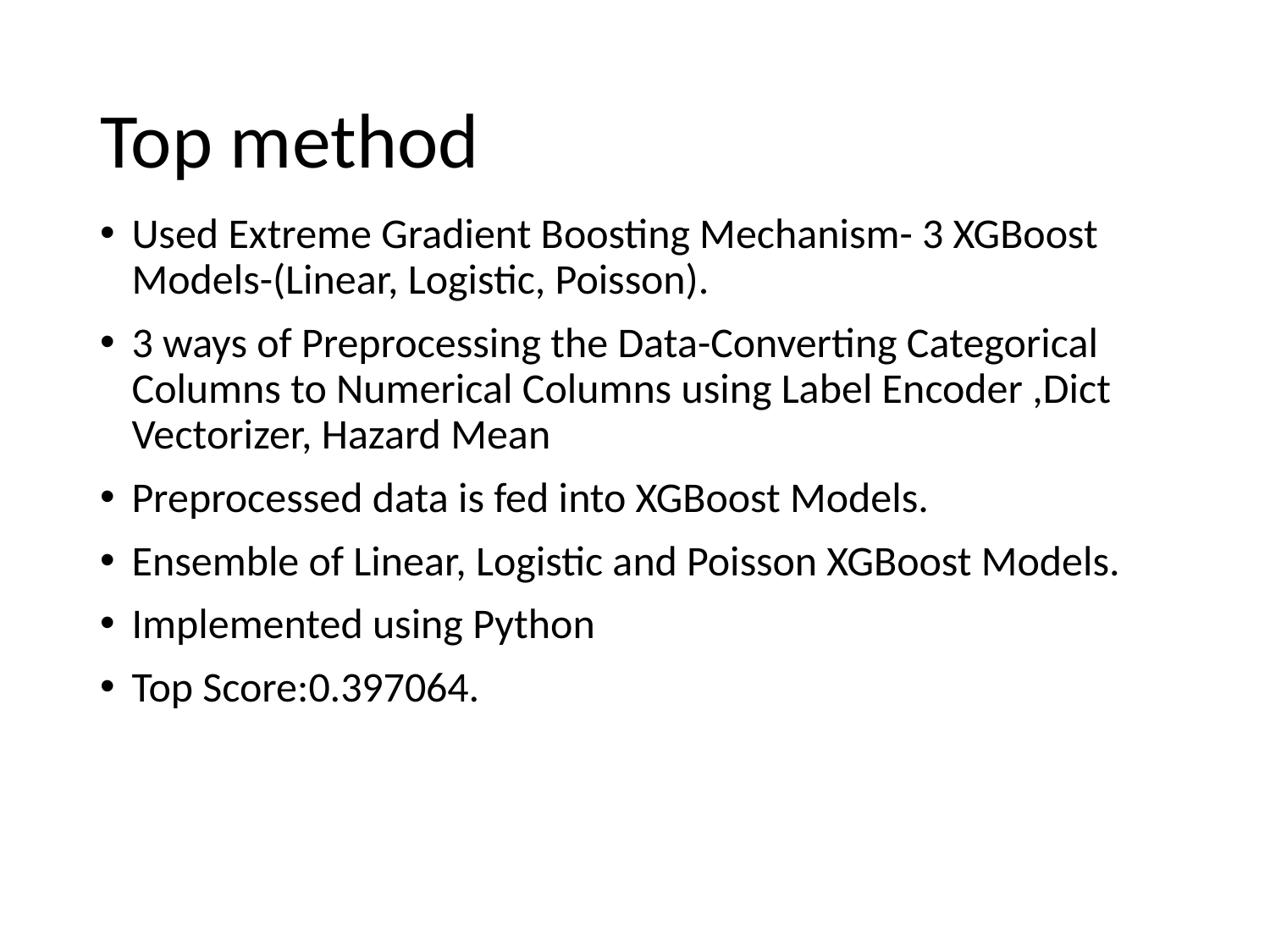

# Top method
Used Extreme Gradient Boosting Mechanism- 3 XGBoost Models-(Linear, Logistic, Poisson).
3 ways of Preprocessing the Data-Converting Categorical Columns to Numerical Columns using Label Encoder ,Dict Vectorizer, Hazard Mean
Preprocessed data is fed into XGBoost Models.
Ensemble of Linear, Logistic and Poisson XGBoost Models.
Implemented using Python
Top Score:0.397064.